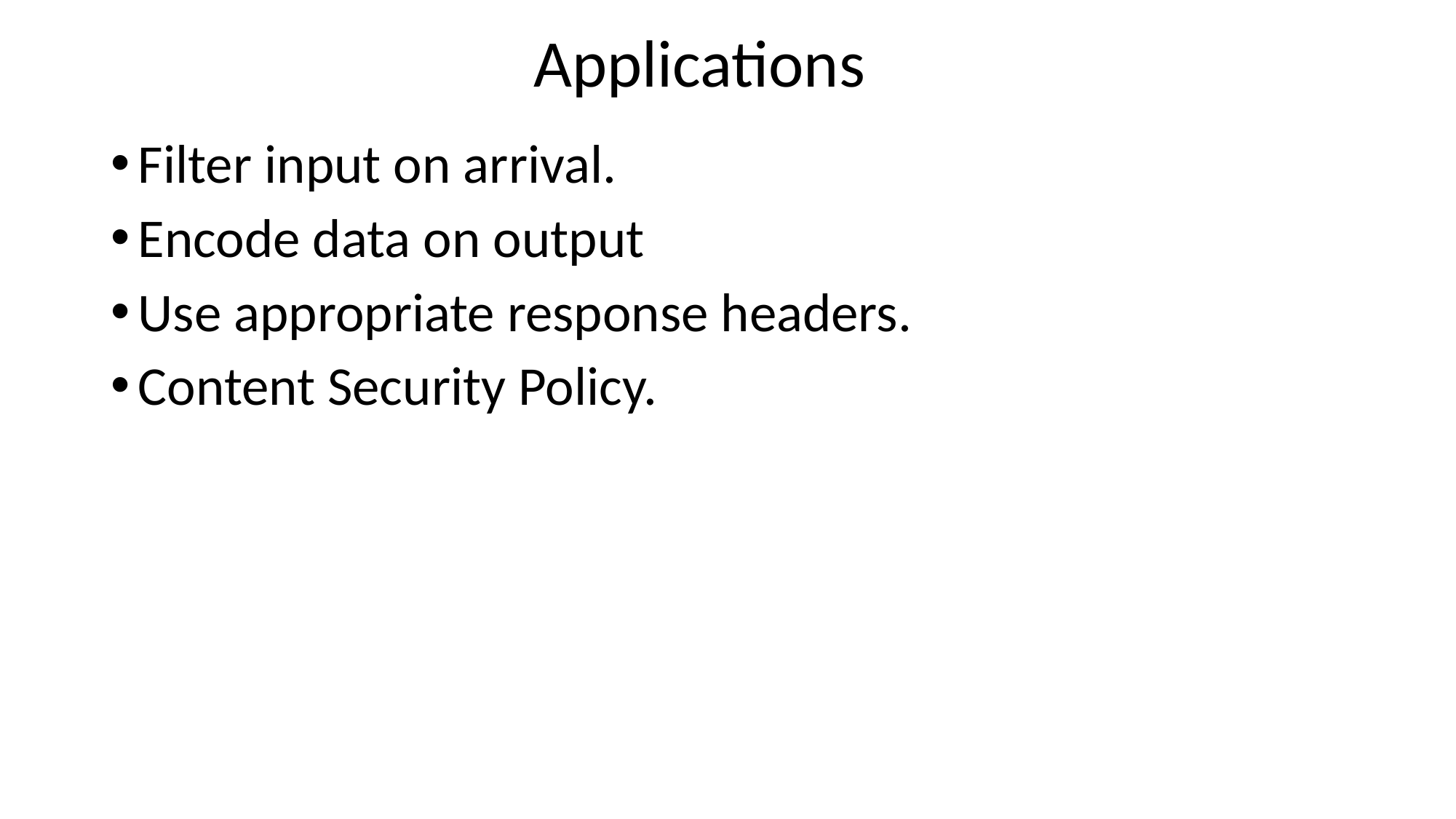

# Applications
Filter input on arrival.
Encode data on output
Use appropriate response headers.
Content Security Policy.